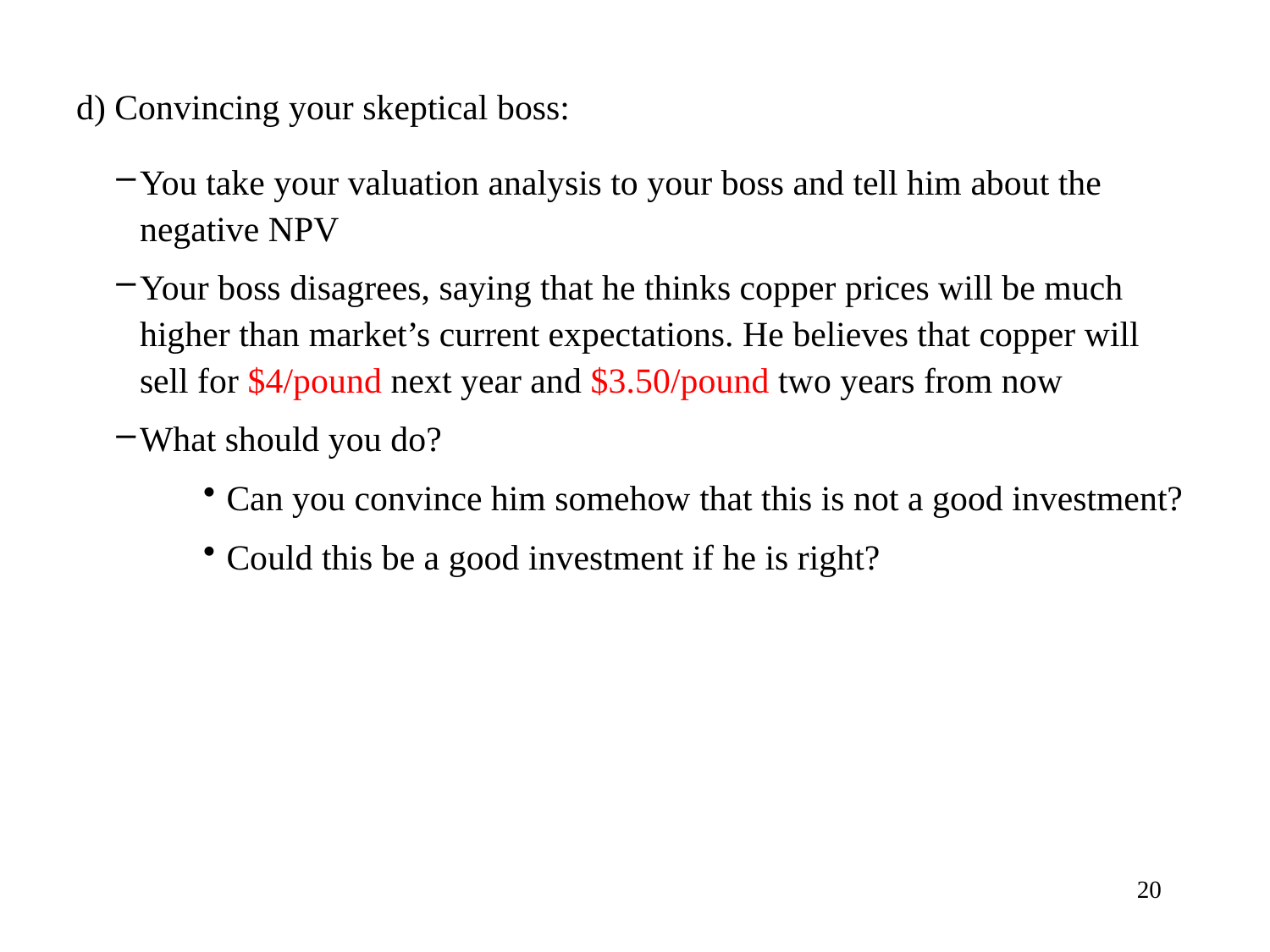

d) Convincing your skeptical boss:
You take your valuation analysis to your boss and tell him about the negative NPV
Your boss disagrees, saying that he thinks copper prices will be much higher than market’s current expectations. He believes that copper will sell for $4/pound next year and $3.50/pound two years from now
What should you do?
Can you convince him somehow that this is not a good investment?
Could this be a good investment if he is right?

20